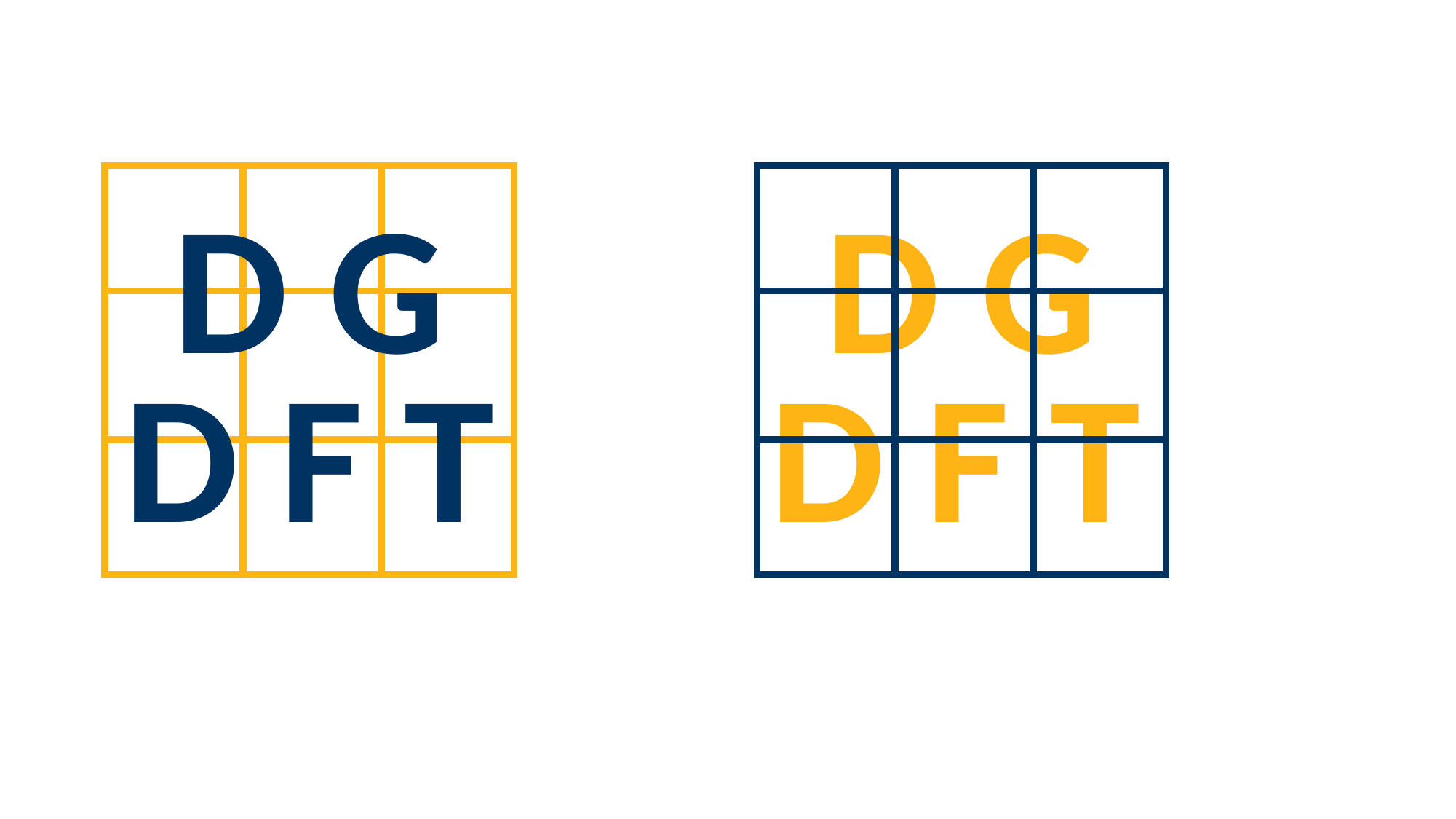

D G
D G

D F T
D F T